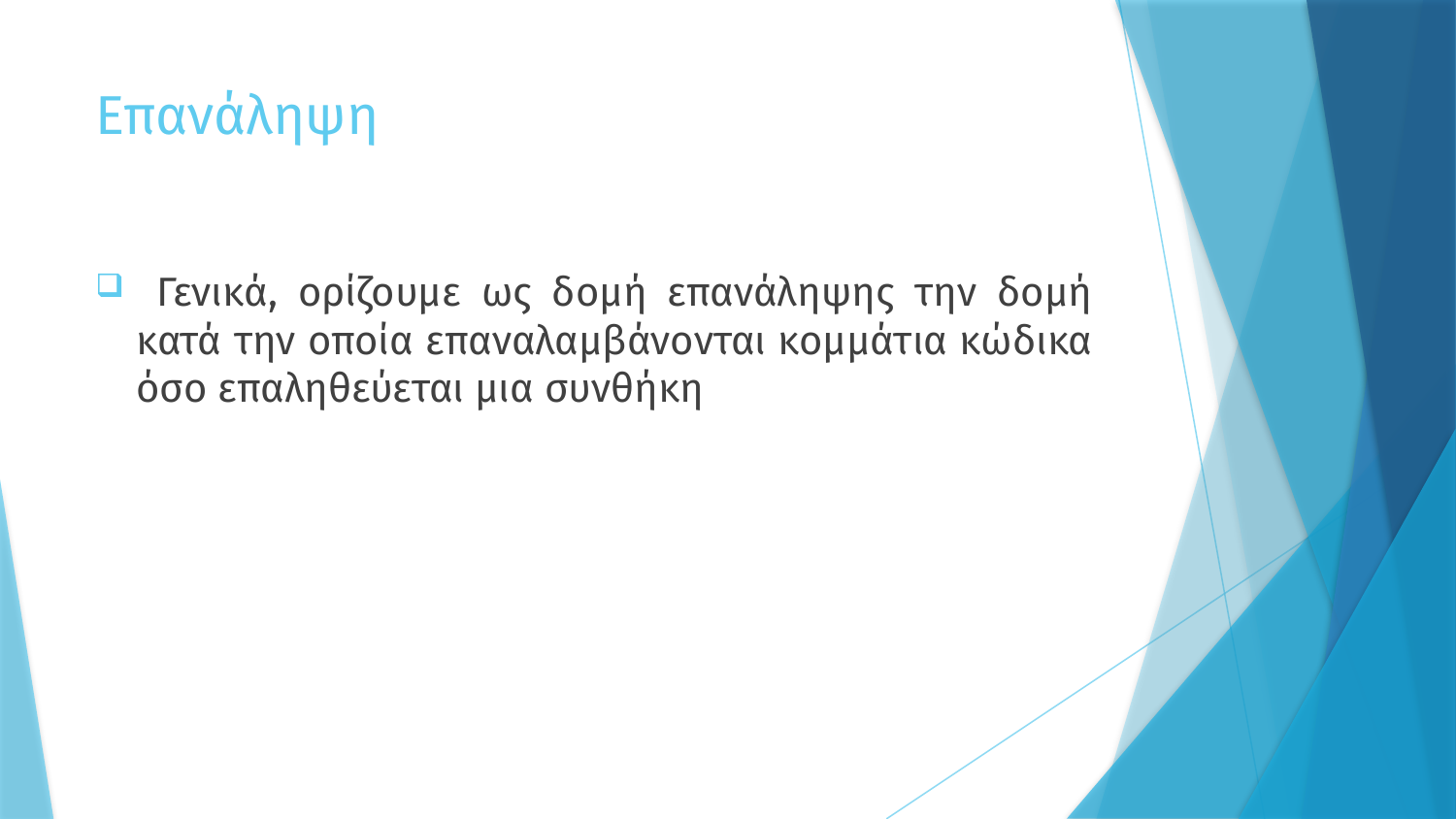

# Επανάληψη
 Γενικά, ορίζουμε ως δομή επανάληψης την δομή κατά την οποία επαναλαμβάνονται κομμάτια κώδικα όσο επαληθεύεται μια συνθήκη